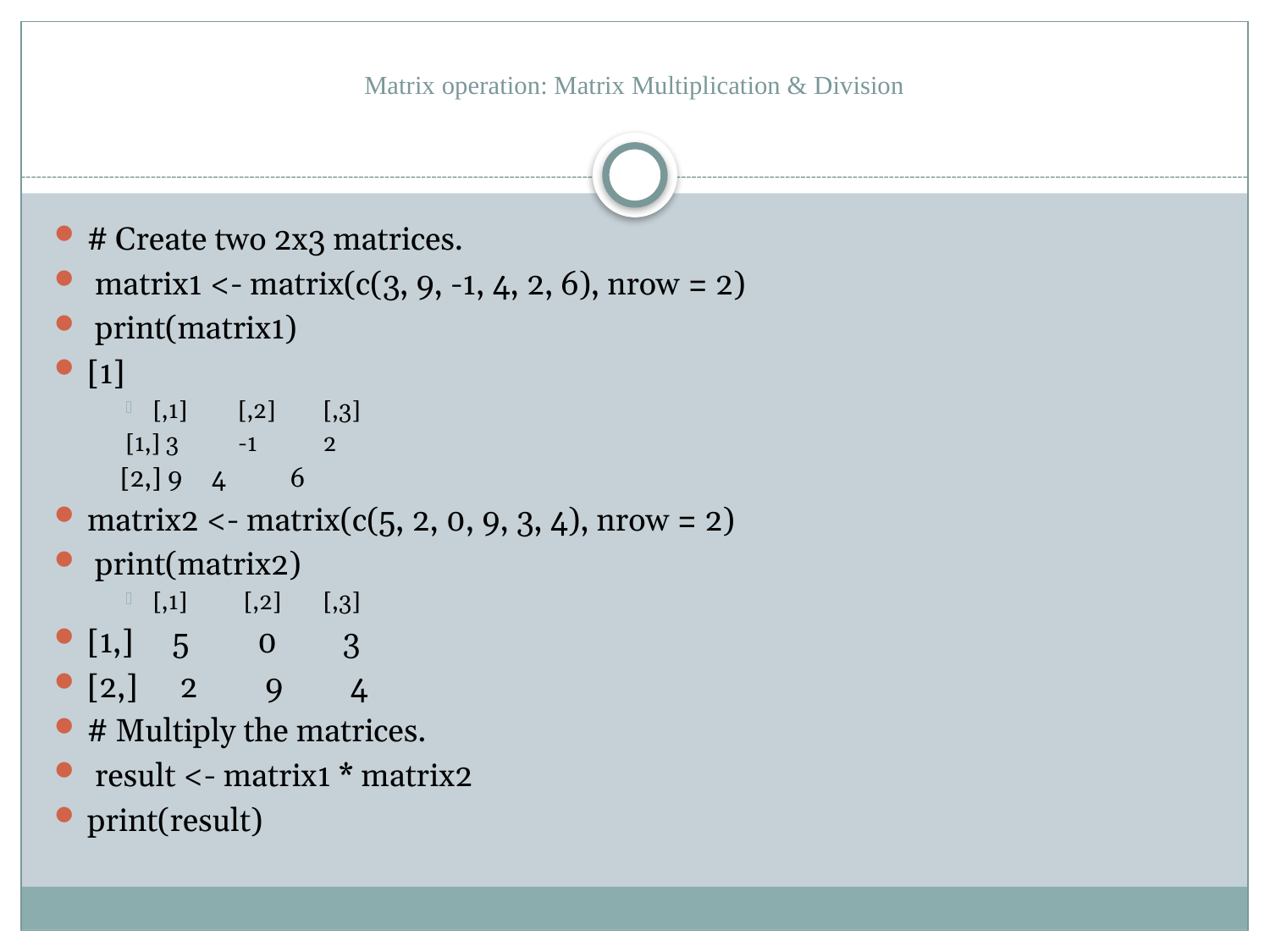

# Matrix operation: Matrix Multiplication & Division
# Create two 2x3 matrices.
 matrix1 <- matrix(c(3, 9, -1, 4, 2, 6), nrow = 2)
 print(matrix1)
[1]
[,1] 	[,2] 	[,3]
[1,] 3 	-1 	2
	[2,] 9	 4 	6
matrix2 <- matrix(c(5, 2, 0, 9, 3, 4), nrow = 2)
 print(matrix2)
[,1]	 [,2] 	[,3]
[1,] 	5 	0 	3
[2,]	 2	 9	 4
# Multiply the matrices.
 result <- matrix1 * matrix2
print(result)